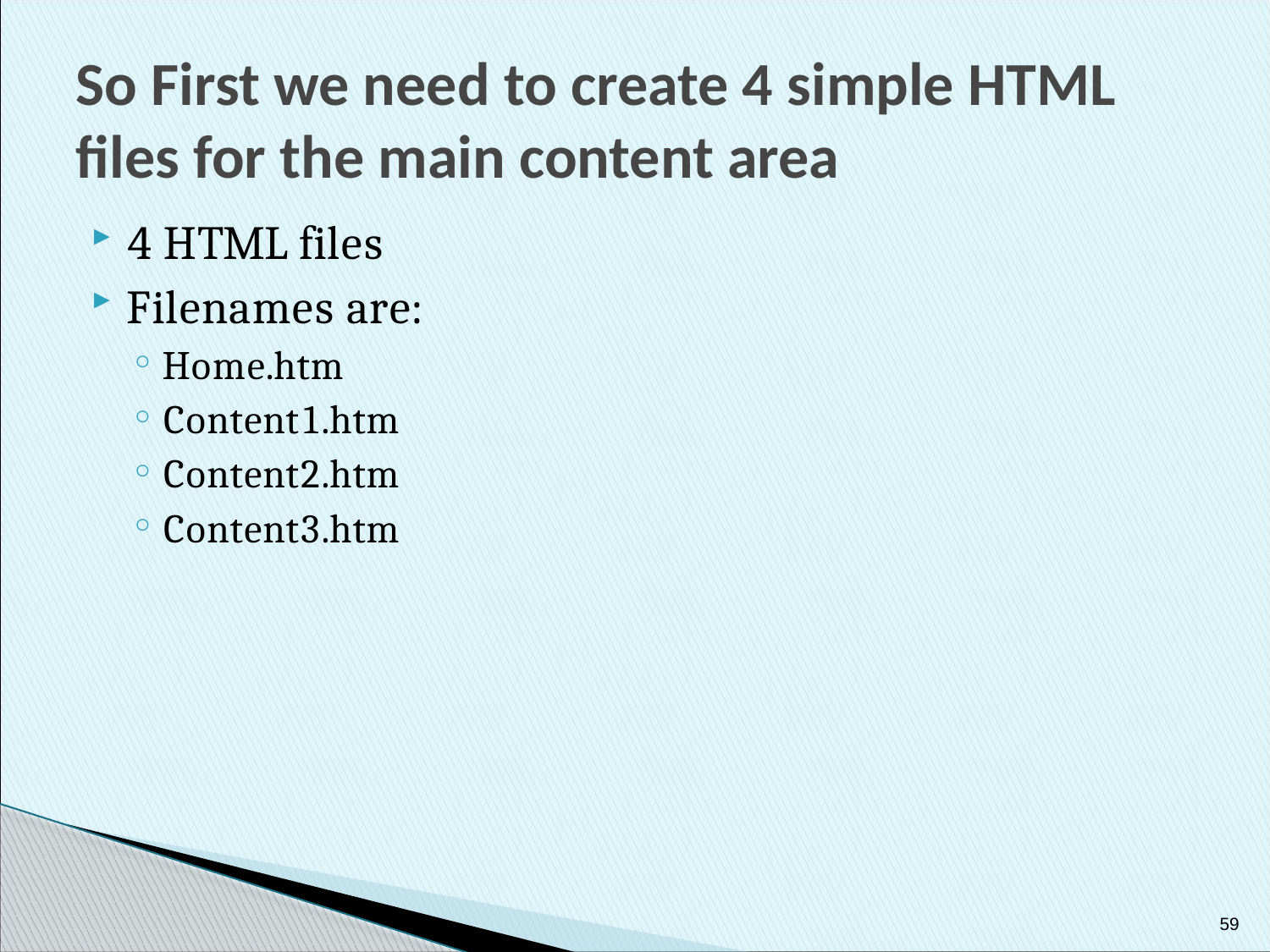

# So First we need to create 4 simple HTML files for the main content area
4 HTML files
Filenames are:
Home.htm
Content1.htm
Content2.htm
Content3.htm
59